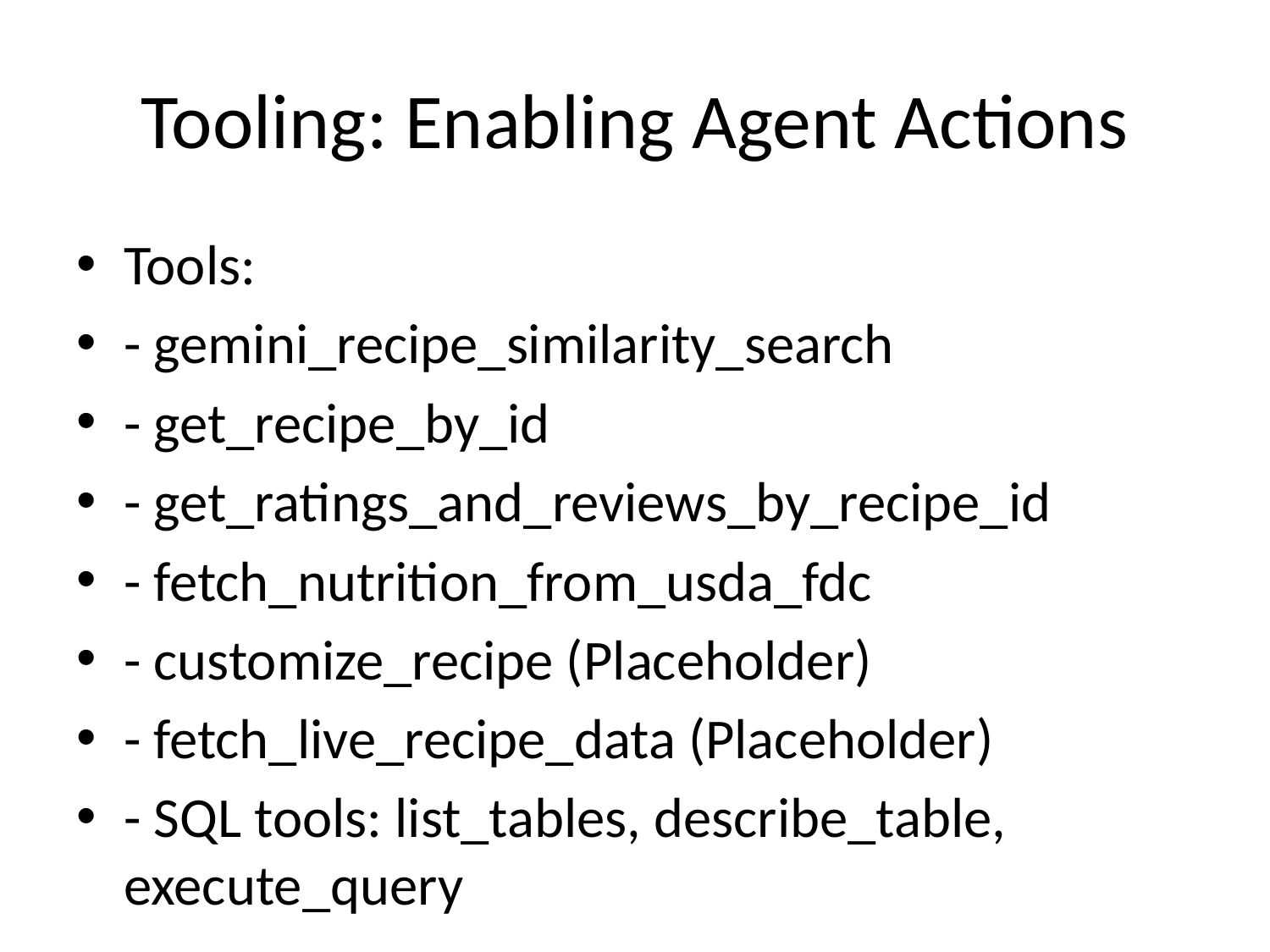

# Tooling: Enabling Agent Actions
Tools:
- gemini_recipe_similarity_search
- get_recipe_by_id
- get_ratings_and_reviews_by_recipe_id
- fetch_nutrition_from_usda_fdc
- customize_recipe (Placeholder)
- fetch_live_recipe_data (Placeholder)
- SQL tools: list_tables, describe_table, execute_query